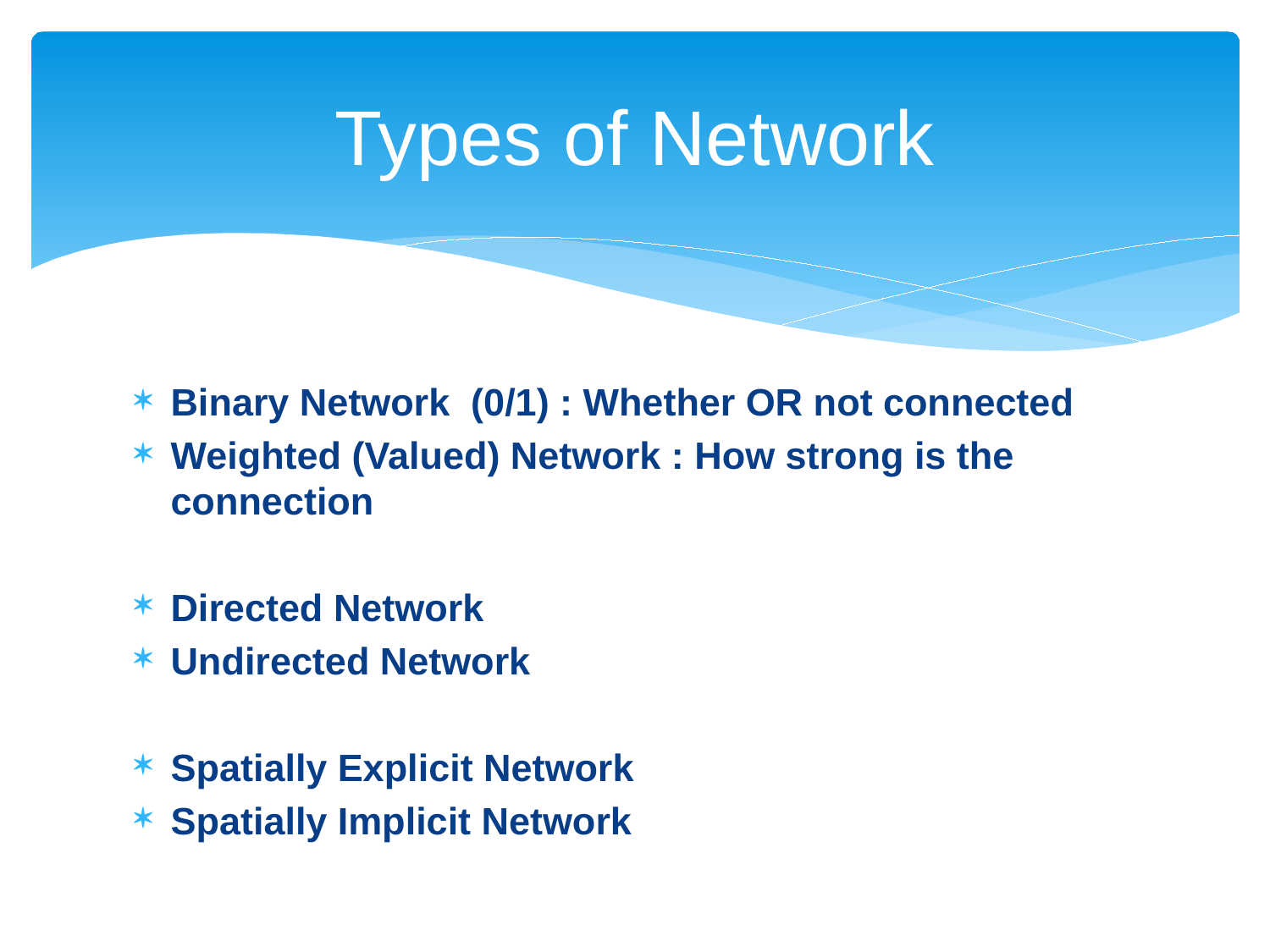

# Types of Network
Binary Network  (0/1) : Whether OR not connected
Weighted (Valued) Network : How strong is the connection

Directed Network
Undirected Network

Spatially Explicit Network
Spatially Implicit Network